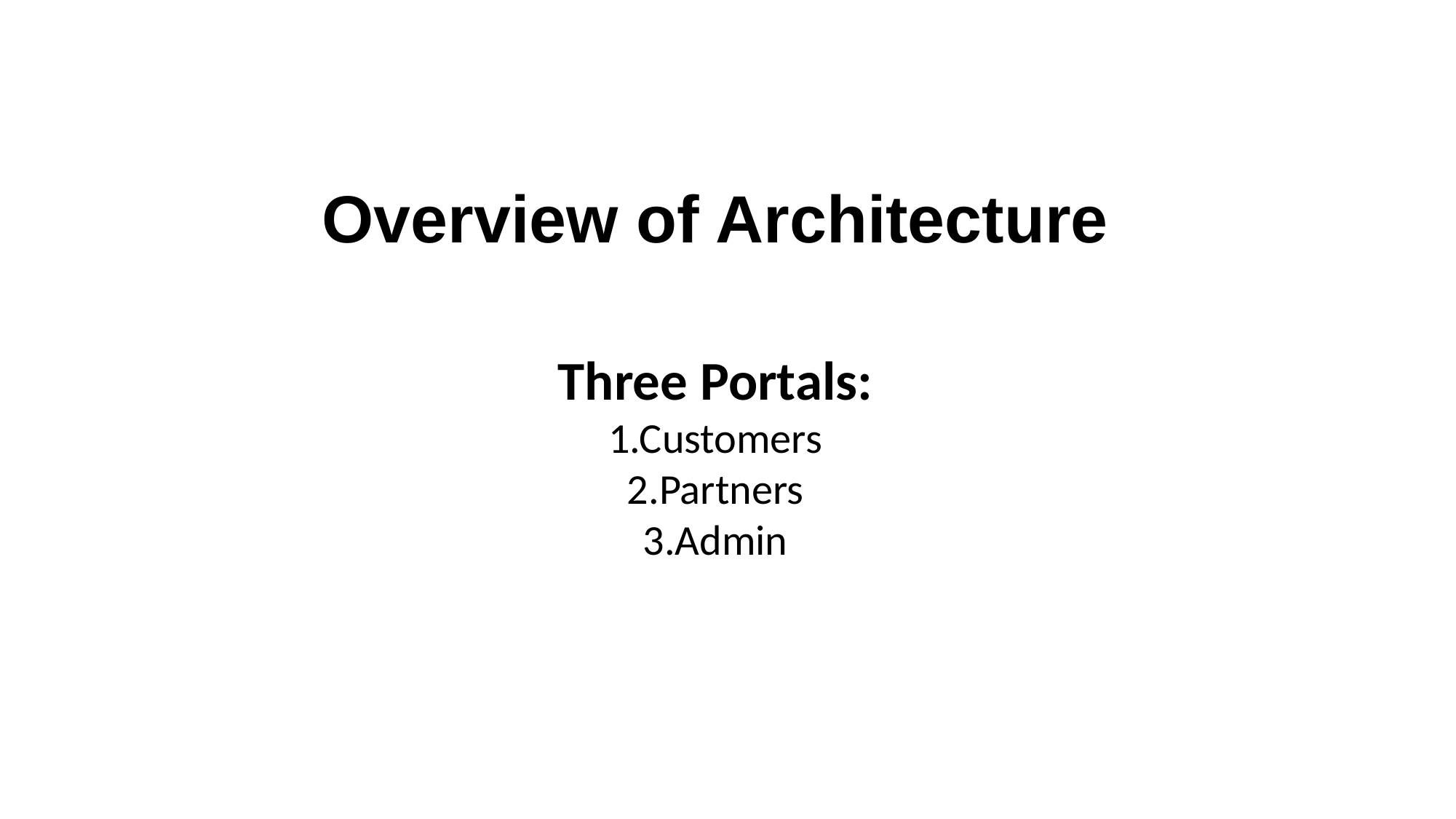

Overview of Architecture
Three Portals:
1.Customers
2.Partners
3.Admin